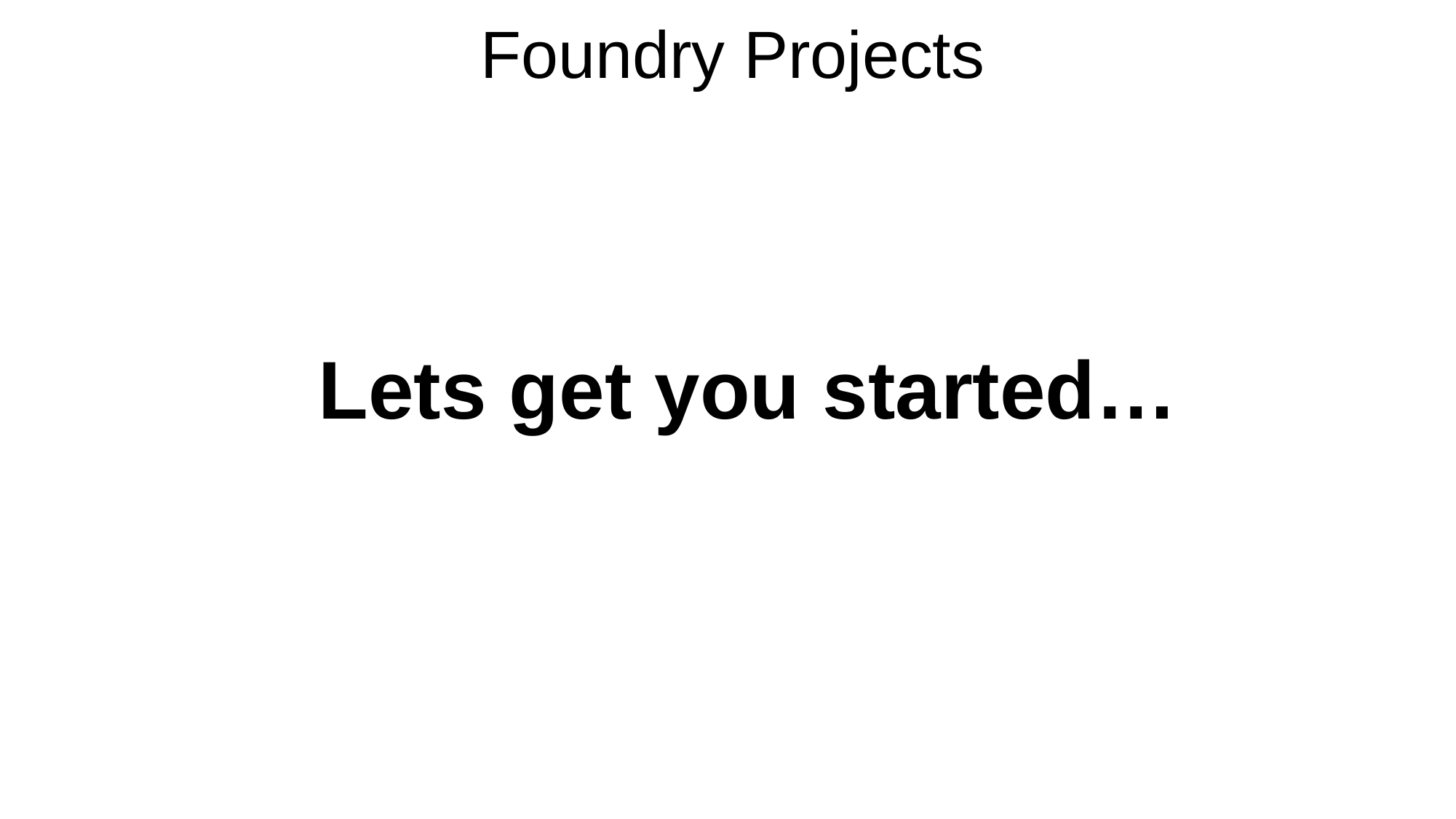

# Foundry Projects
Lets get you started…